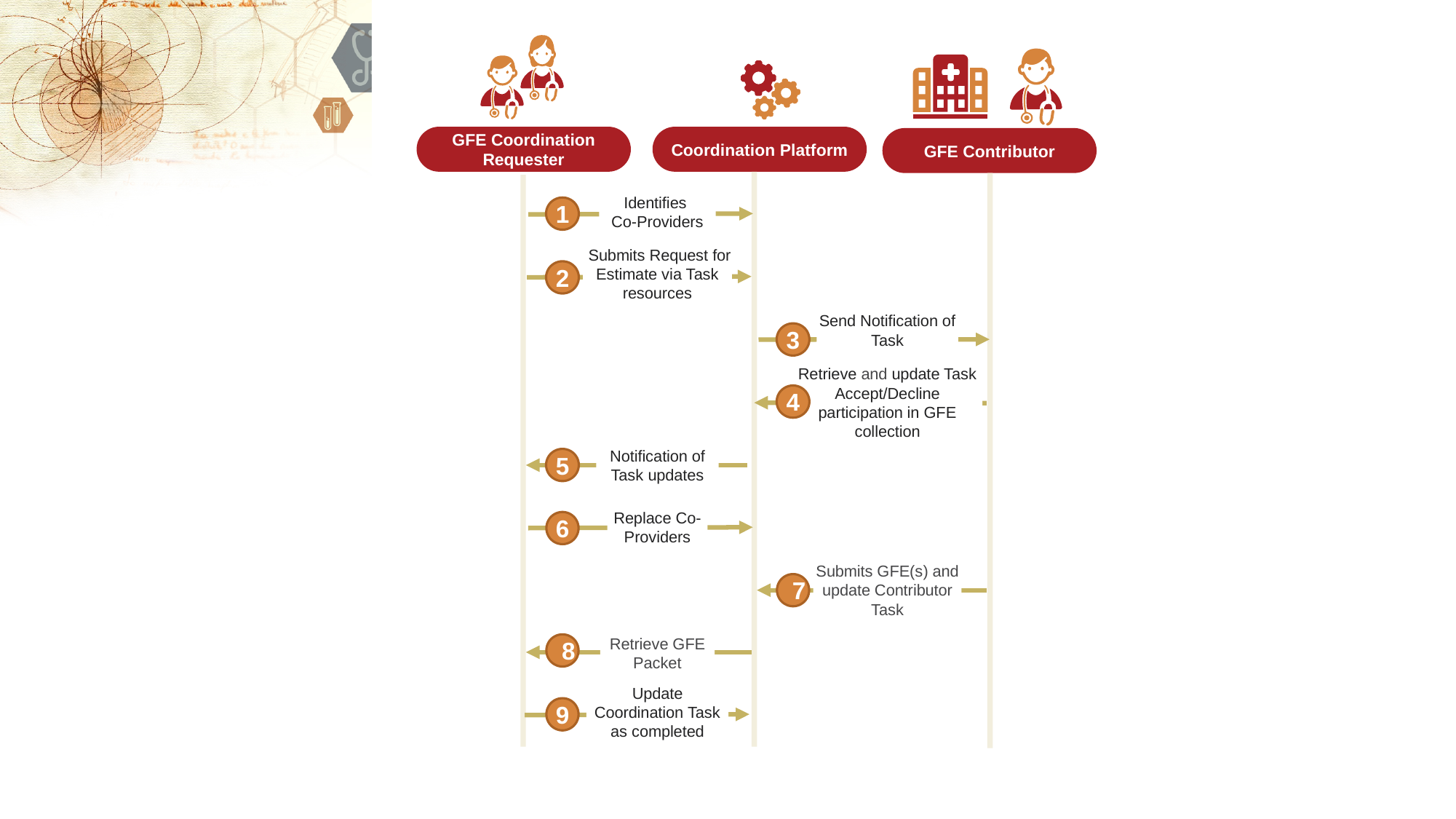

Coordination Platform
GFE Coordination Requester
GFE Contributor

Identifies
Co-Providers
1
 Submits Request for Estimate via Task resources
2
Send Notification of Task
3
Retrieve and update Task
Accept/Decline participation in GFE collection
4
Notification of Task updates
5
Replace Co-Providers
6
Submits GFE(s) and update Contributor Task
7
Retrieve GFE Packet
8
Update Coordination Task as completed
9